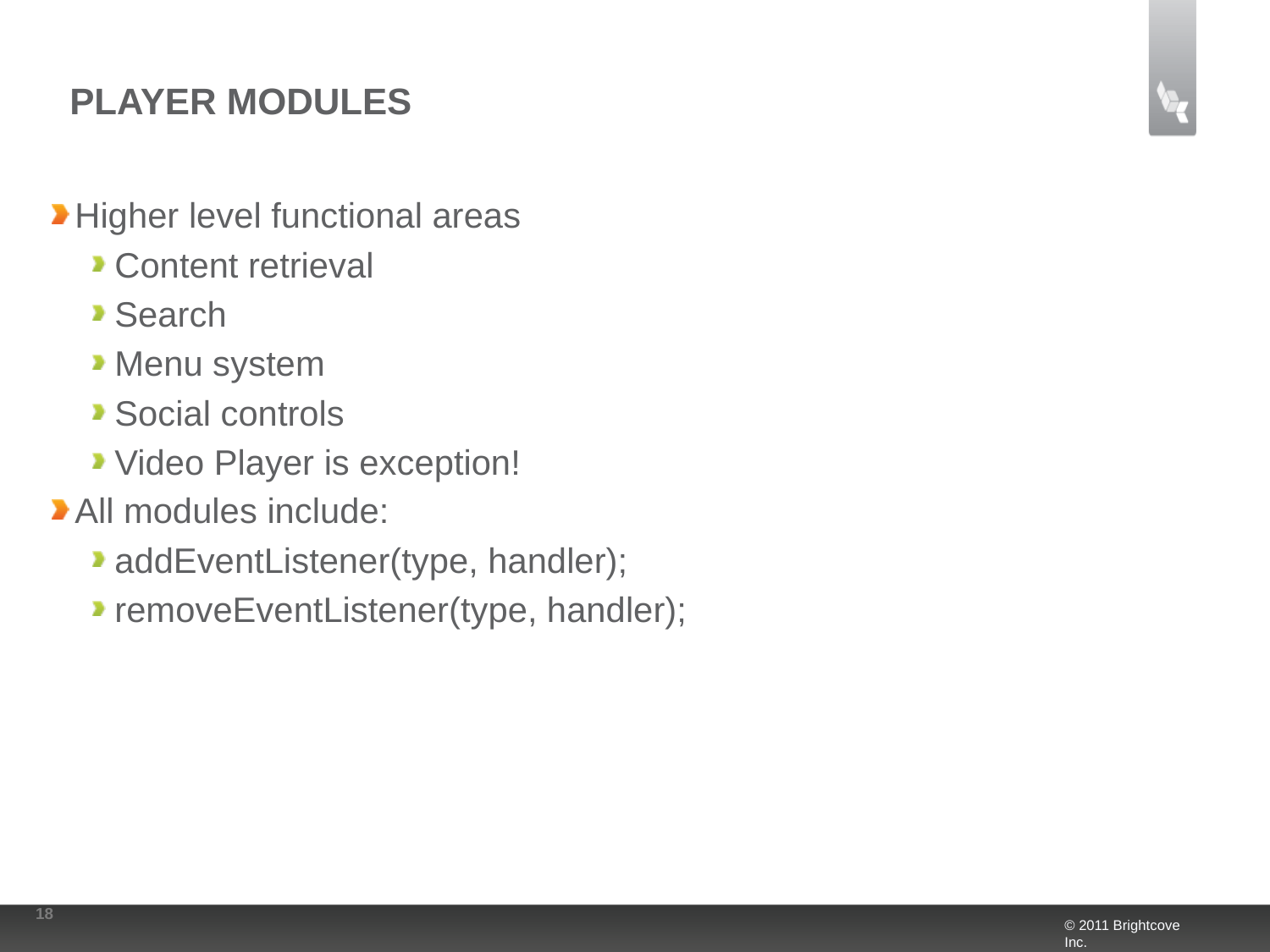

# Player Modules
Higher level functional areas
Content retrieval
Search
Menu system
Social controls
Video Player is exception!
All modules include:
addEventListener(type, handler);
removeEventListener(type, handler);

18